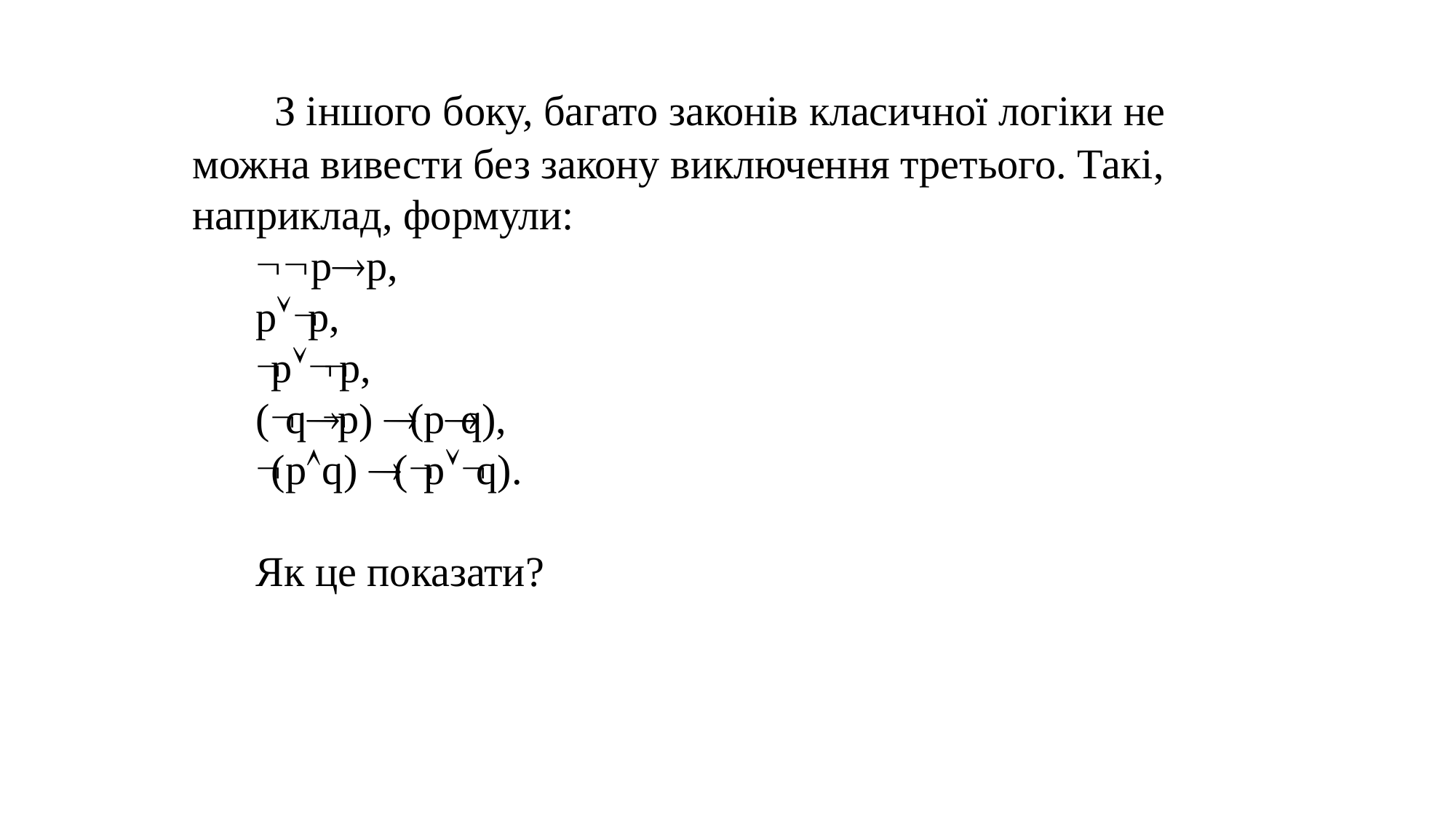

З іншого боку, багато законів класичної логіки не можна вивести без закону виключення третього. Такі, наприклад, формули:
      ¬¬p→p,
      p∨¬p,
      ¬p∨¬¬p,
      (¬q→¬p) → (p→q),
      ¬(p∧q) → (¬p∨¬q).

      Як це показати?